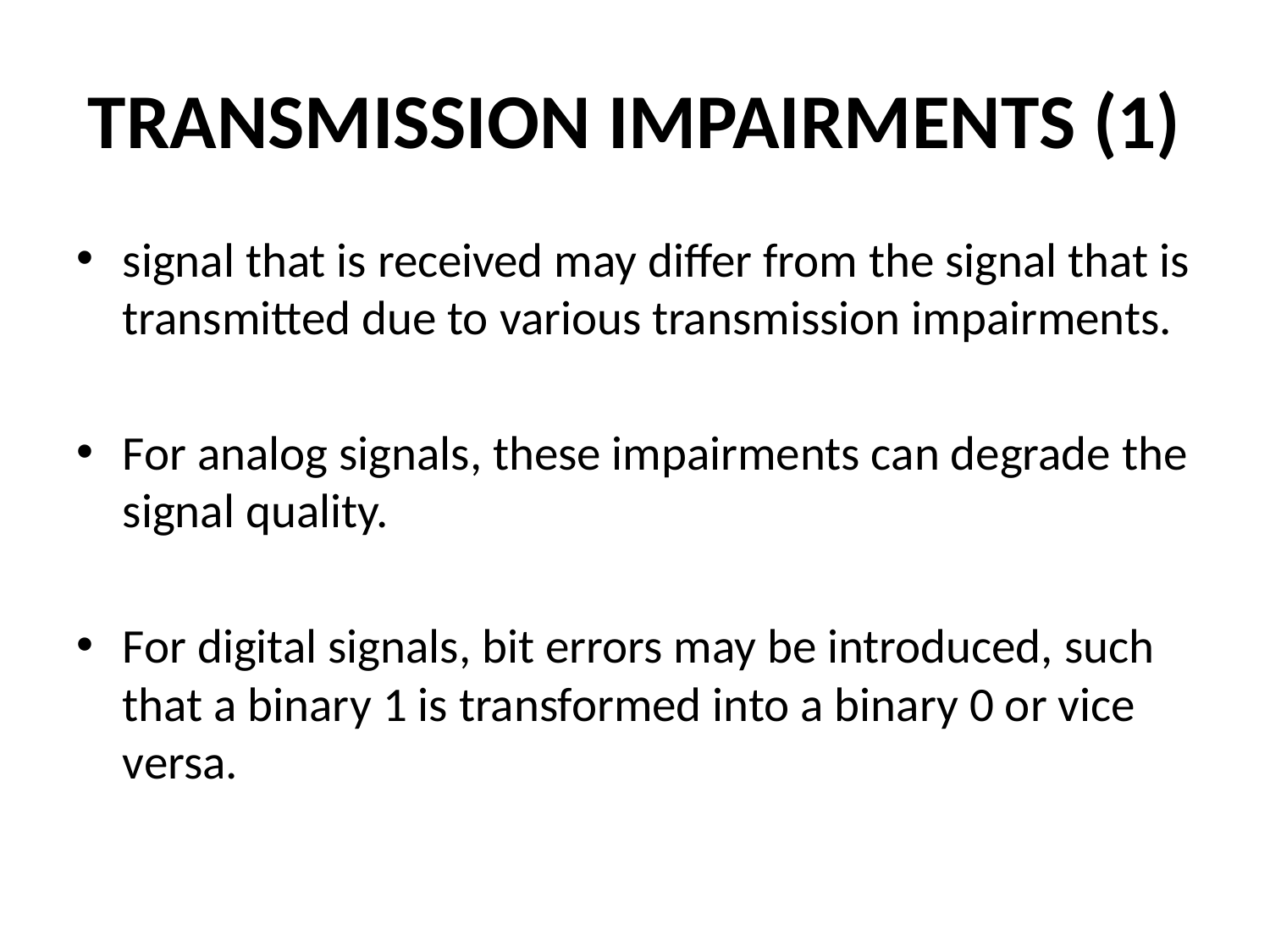

# TRANSMISSION IMPAIRMENTS (1)
signal that is received may differ from the signal that is transmitted due to various transmission impairments.

For analog signals, these impairments can degrade the signal quality.

For digital signals, bit errors may be introduced, such that a binary 1 is transformed into a binary 0 or vice versa.